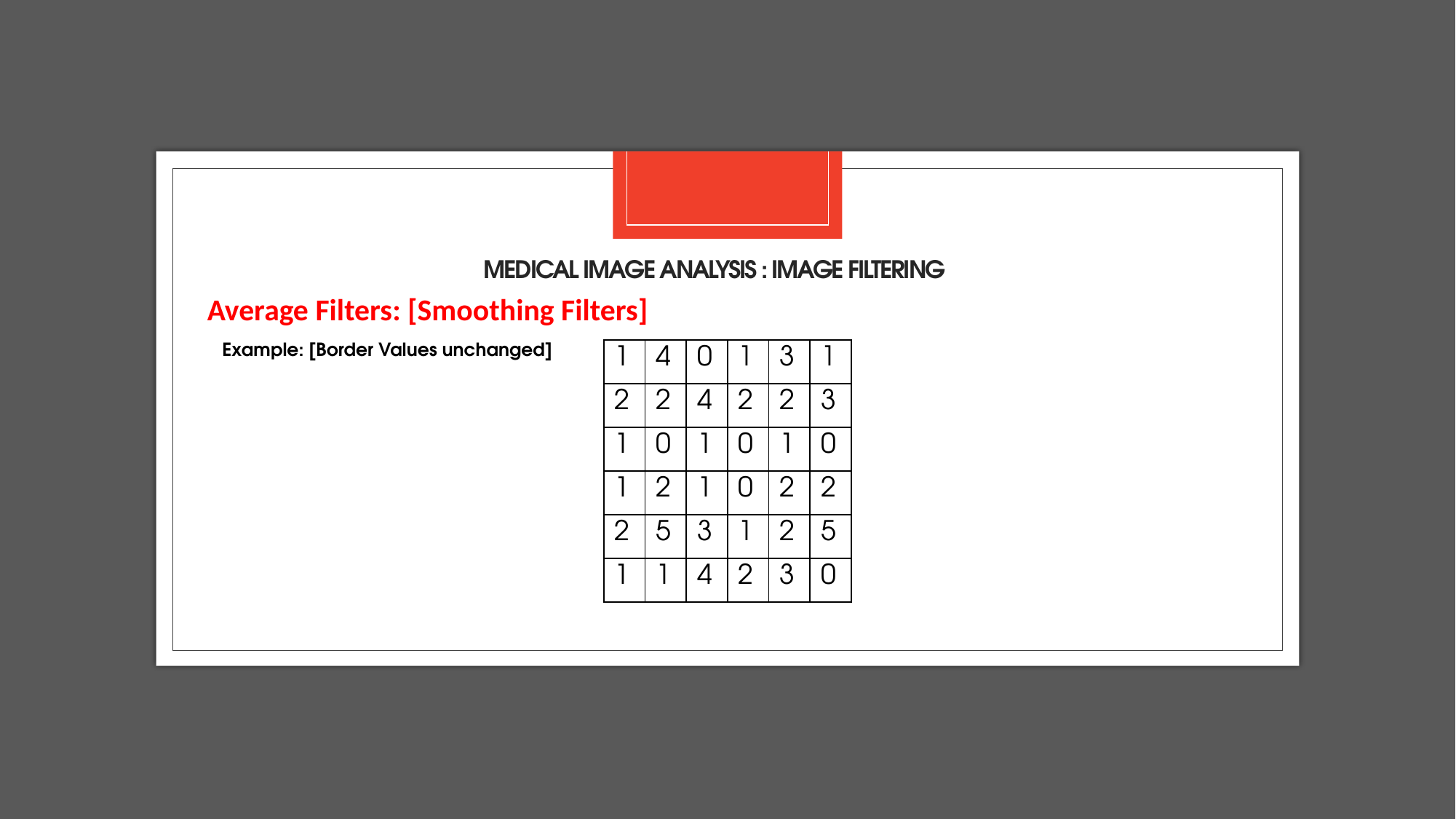

# Medical image analysis : image filtering

Average Filters: [Smoothing Filters]
Example: [Border Values unchanged]

| 1 | 4 | 0 | 1 | 3 | 1 |
| --- | --- | --- | --- | --- | --- |
| 2 | 2 | 4 | 2 | 2 | 3 |
| 1 | 0 | 1 | 0 | 1 | 0 |
| 1 | 2 | 1 | 0 | 2 | 2 |
| 2 | 5 | 3 | 1 | 2 | 5 |
| 1 | 1 | 4 | 2 | 3 | 0 |